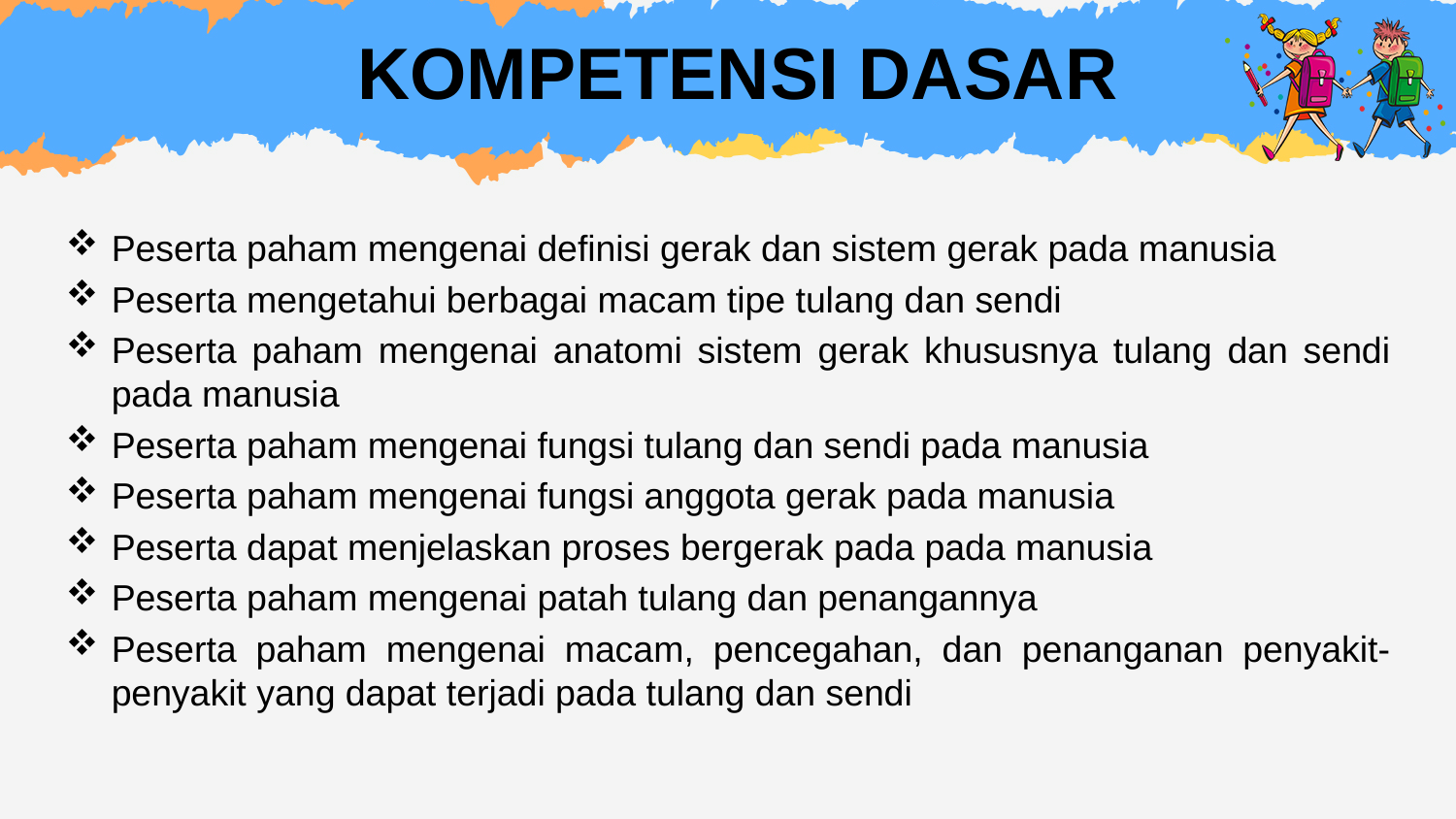

# KOMPETENSI DASAR
Peserta paham mengenai definisi gerak dan sistem gerak pada manusia
Peserta mengetahui berbagai macam tipe tulang dan sendi
Peserta paham mengenai anatomi sistem gerak khususnya tulang dan sendi pada manusia
Peserta paham mengenai fungsi tulang dan sendi pada manusia
Peserta paham mengenai fungsi anggota gerak pada manusia
Peserta dapat menjelaskan proses bergerak pada pada manusia
Peserta paham mengenai patah tulang dan penangannya
Peserta paham mengenai macam, pencegahan, dan penanganan penyakit- penyakit yang dapat terjadi pada tulang dan sendi